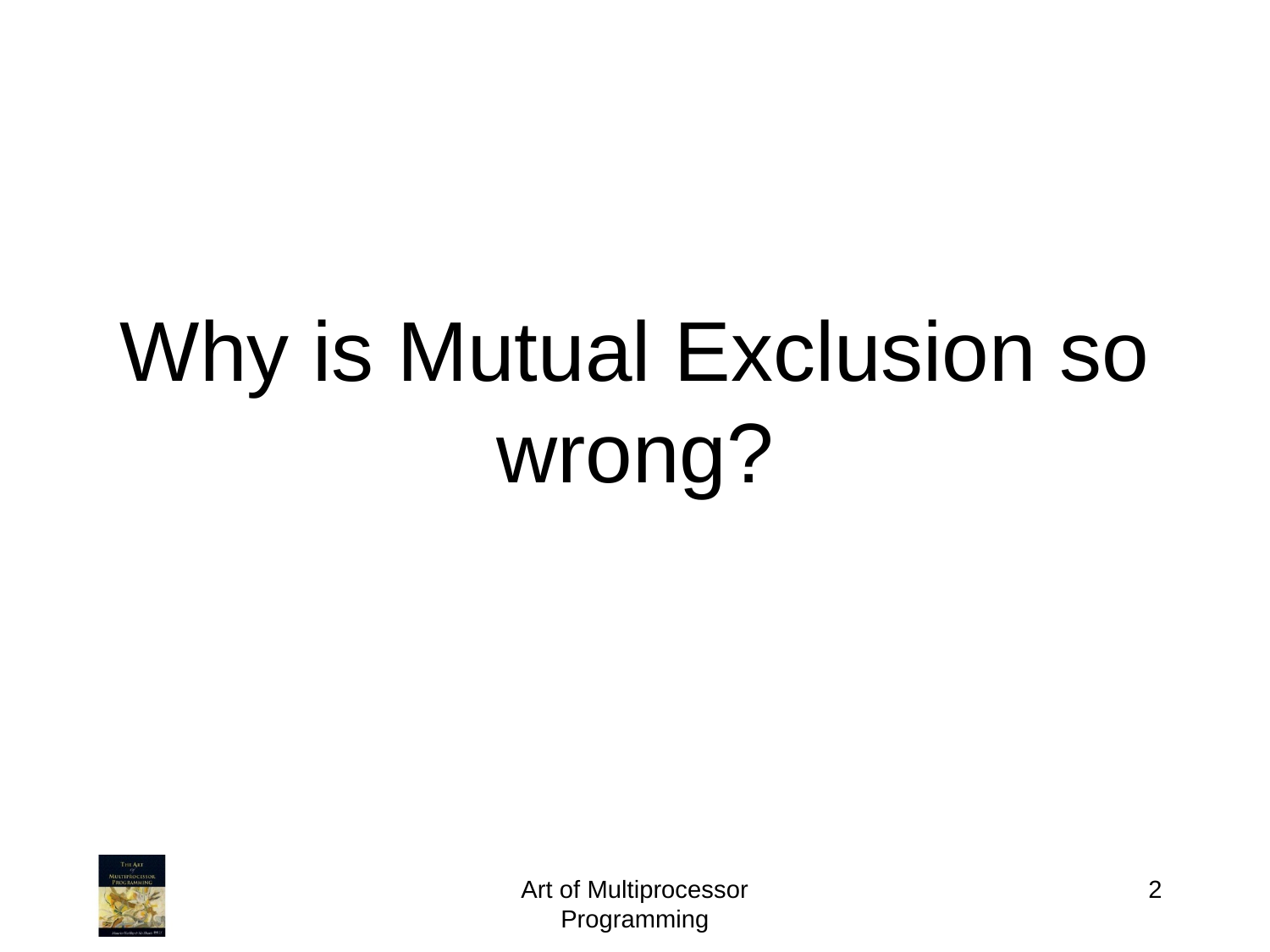

Why is Mutual Exclusion so wrong?
Art of Multiprocessor Programming
2